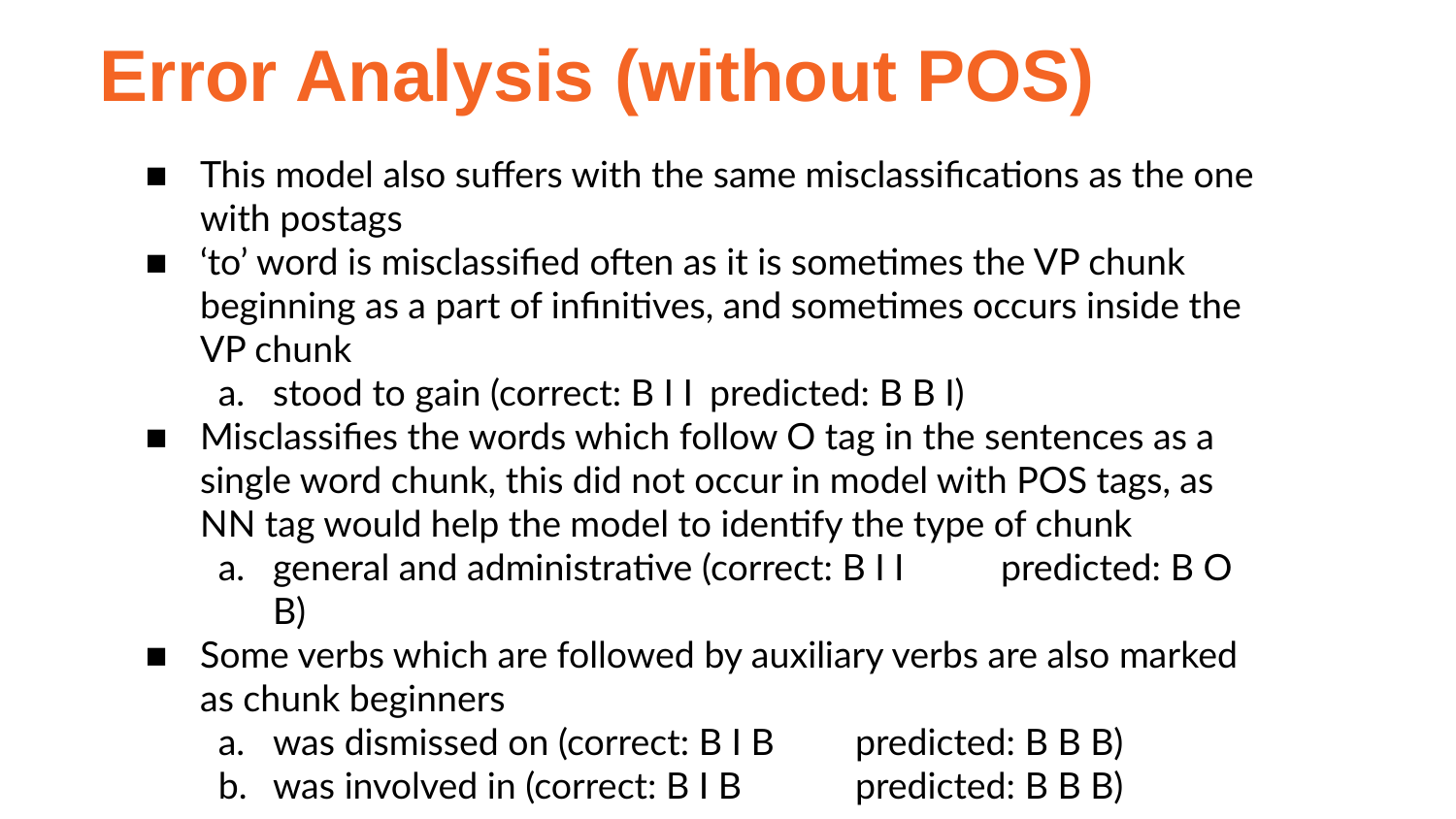

Error Analysis (without POS)
This model also suffers with the same misclassifications as the one with postags
‘to’ word is misclassified often as it is sometimes the VP chunk beginning as a part of infinitives, and sometimes occurs inside the VP chunk
stood to gain (correct: B I I	predicted: B B I)
Misclassifies the words which follow O tag in the sentences as a single word chunk, this did not occur in model with POS tags, as NN tag would help the model to identify the type of chunk
general and administrative (correct: B I I	predicted: B O B)
Some verbs which are followed by auxiliary verbs are also marked as chunk beginners
was dismissed on (correct: B I B	predicted: B B B)
was involved in (correct: B I B	predicted: B B B)